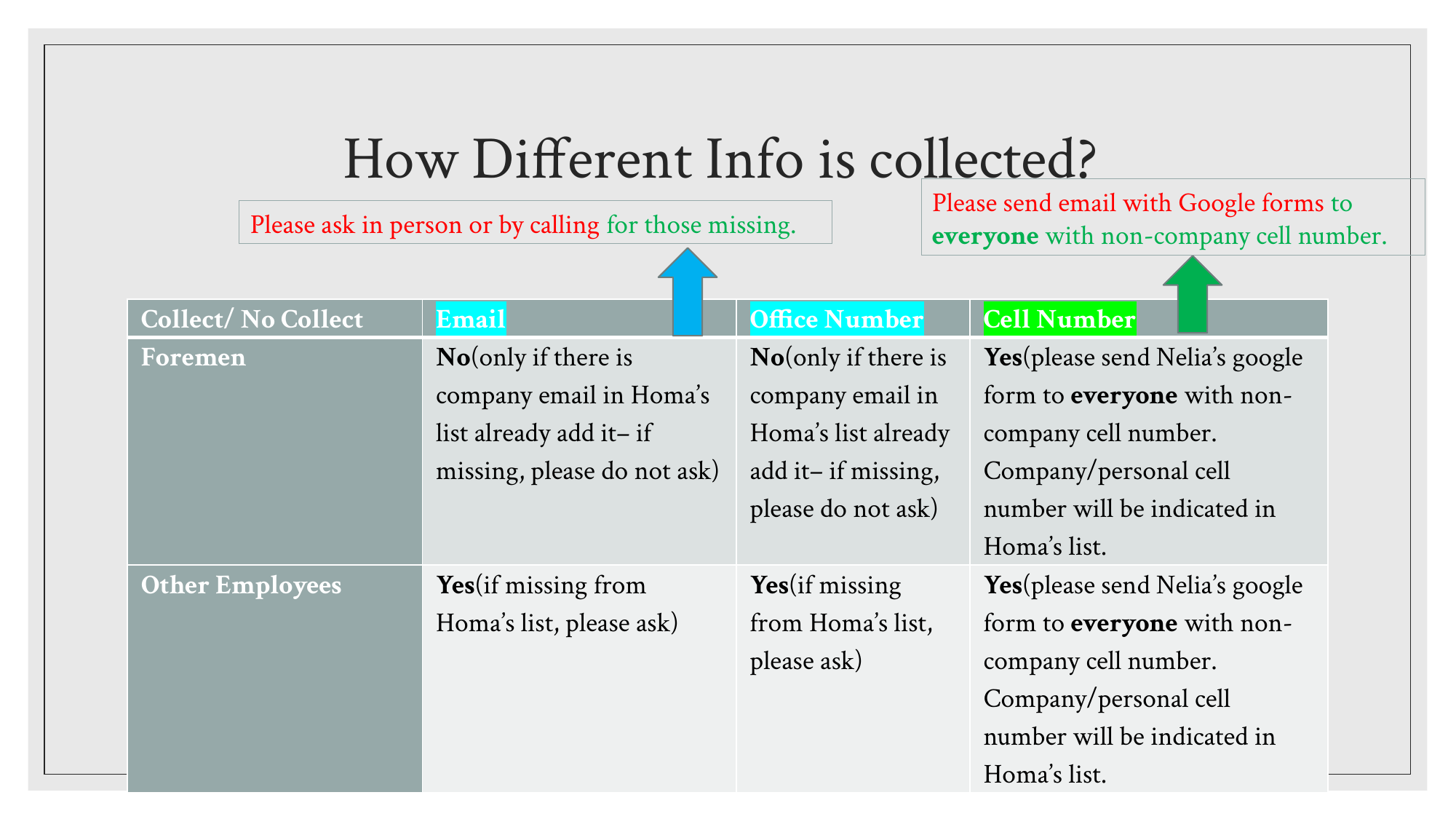

# How Different Info is collected?
Please send email with Google forms to everyone with non-company cell number.
Please ask in person or by calling for those missing.

| Collect/ No Collect | Email | Office Number | Cell Number |
| --- | --- | --- | --- |
| Foremen | No(only if there is company email in Homa’s list already add it– if missing, please do not ask) | No(only if there is company email in Homa’s list already add it– if missing, please do not ask) | Yes(please send Nelia’s google form to everyone with non-company cell number. Company/personal cell number will be indicated in Homa’s list. |
| Other Employees | Yes(if missing from Homa’s list, please ask) | Yes(if missing from Homa’s list, please ask) | Yes(please send Nelia’s google form to everyone with non-company cell number. Company/personal cell number will be indicated in Homa’s list. |